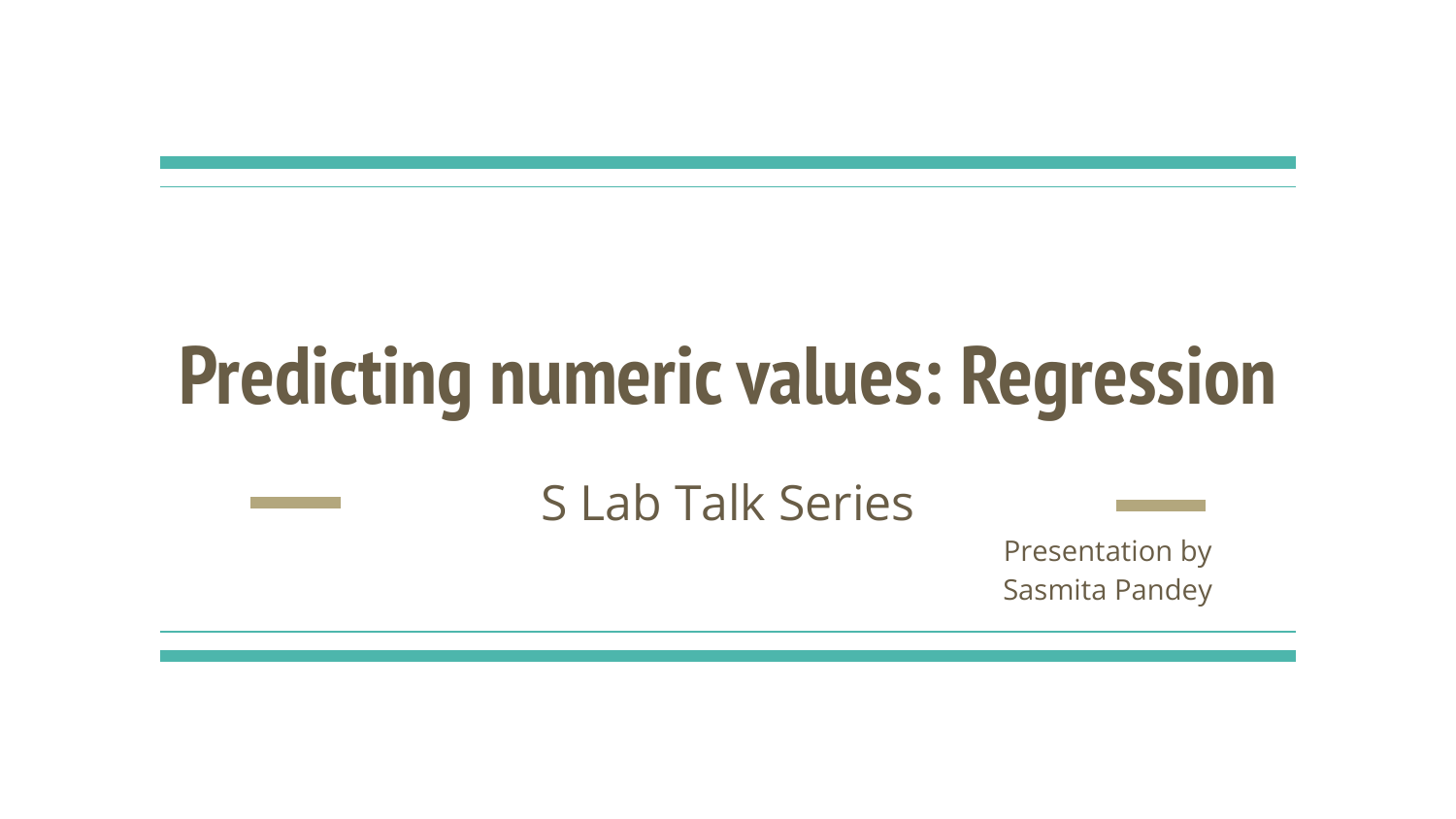

# Predicting numeric values: Regression
S Lab Talk Series

Presentation by
Sasmita Pandey